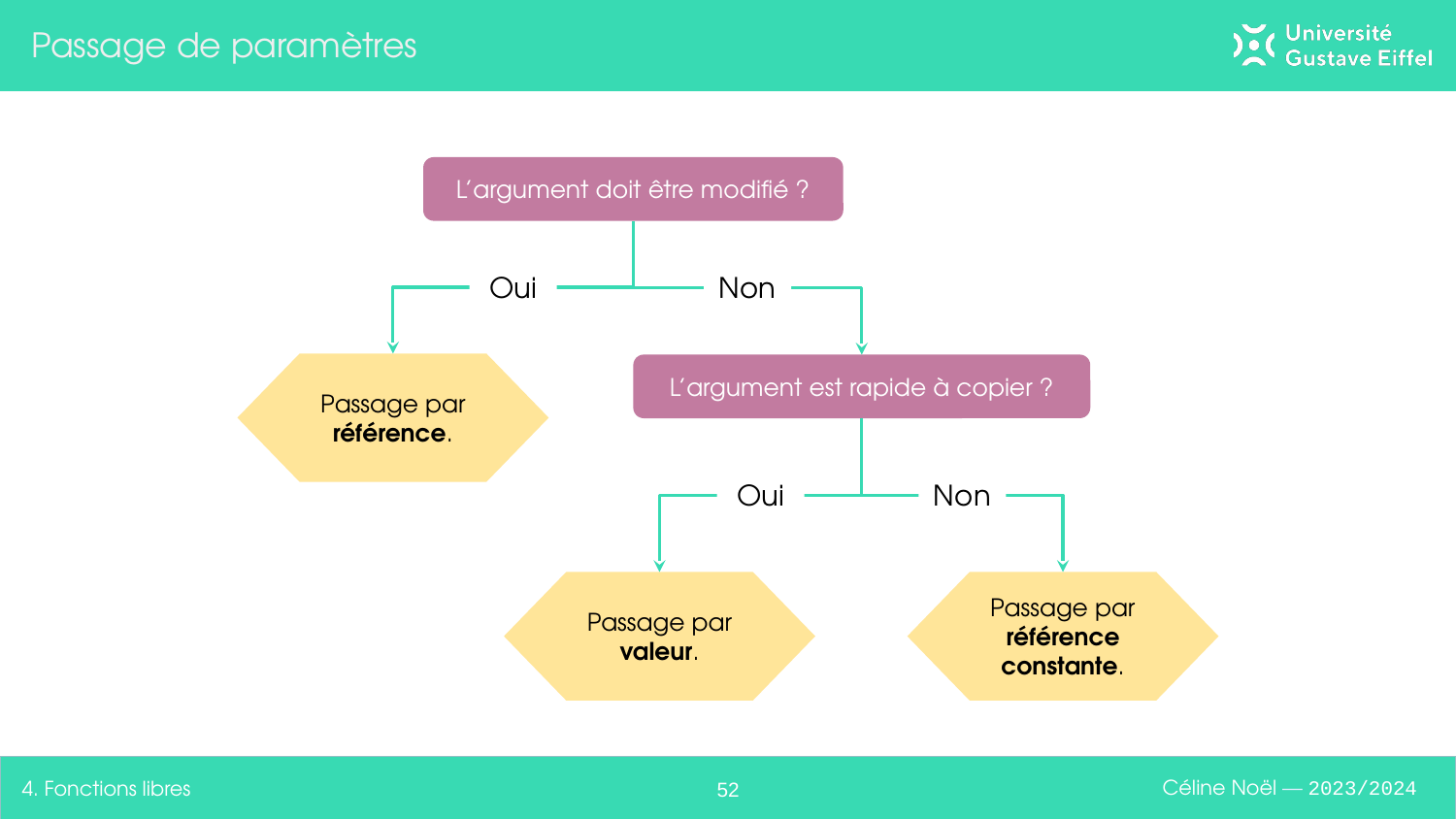

# Passage de paramètres
L’argument doit être modifié ?
Oui
Non
Passage par référence.
L’argument est rapide à copier ?
Non
Oui
Passage par référence constante.
Passage par valeur.
4. Fonctions libres
52